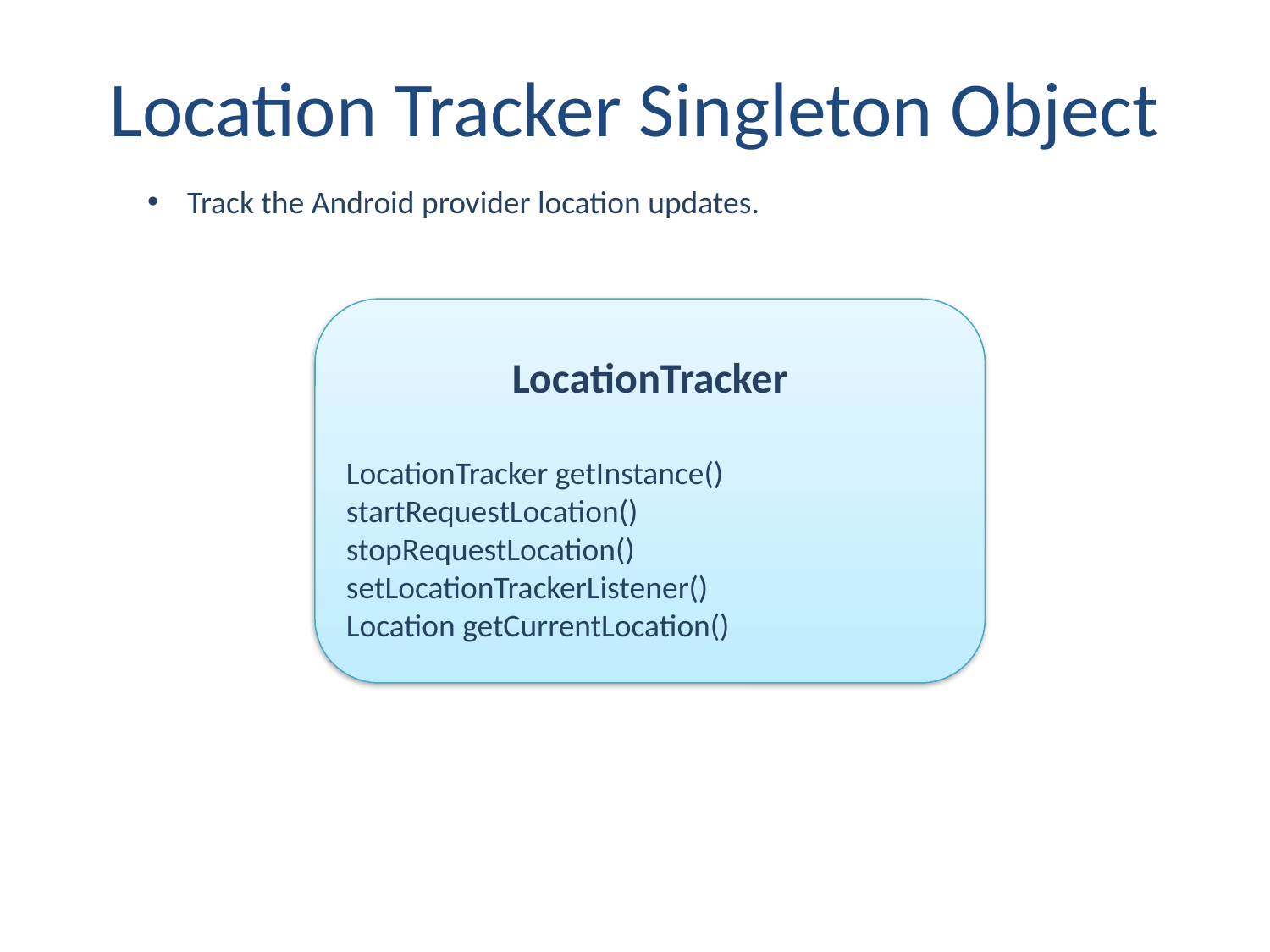

# Location Tracker Singleton Object
Track the Android provider location updates.
LocationTracker
LocationTracker getInstance()
startRequestLocation()
stopRequestLocation()
setLocationTrackerListener()
Location getCurrentLocation()